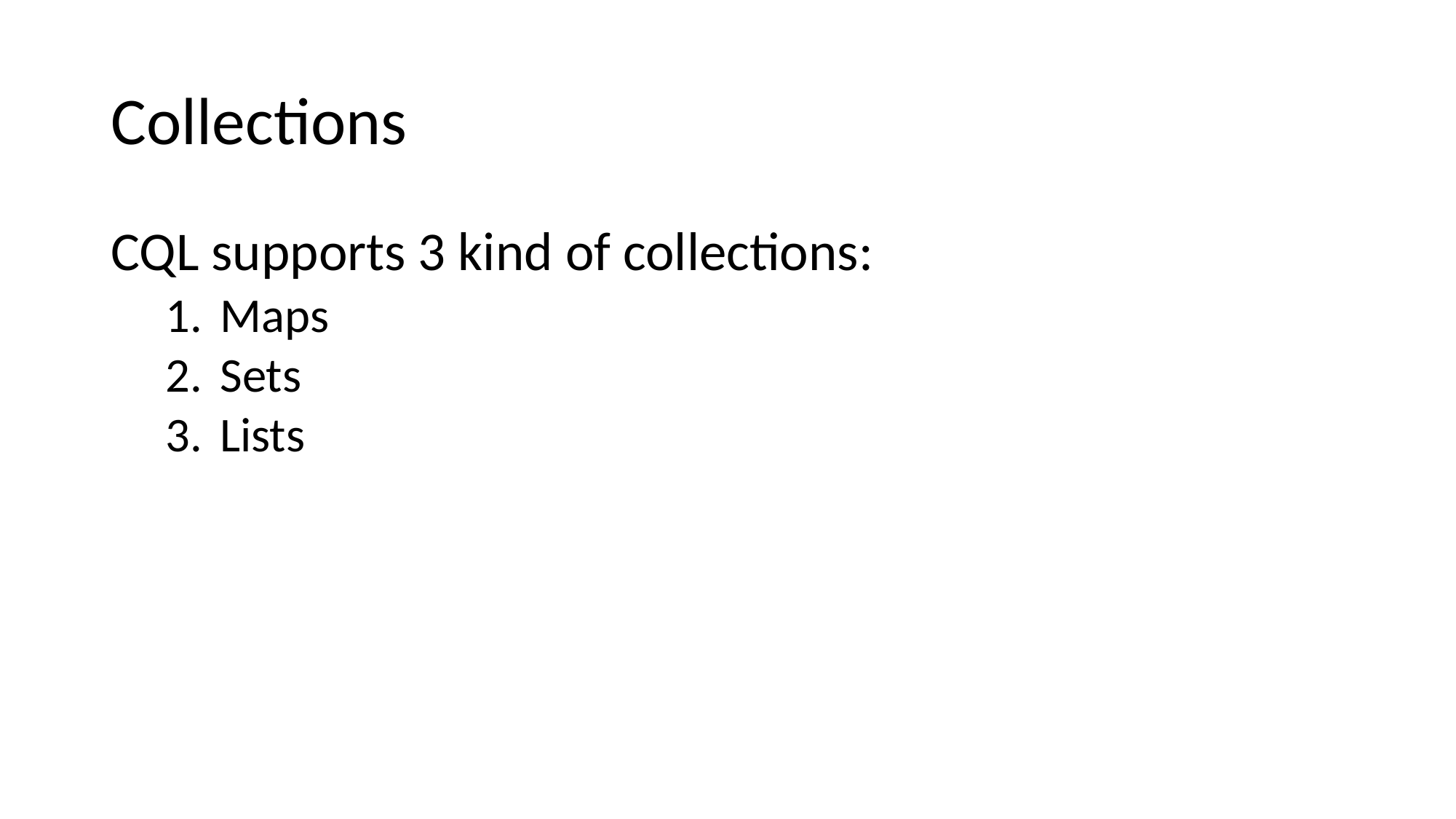

# Collections
CQL supports 3 kind of collections:
Maps
Sets
Lists